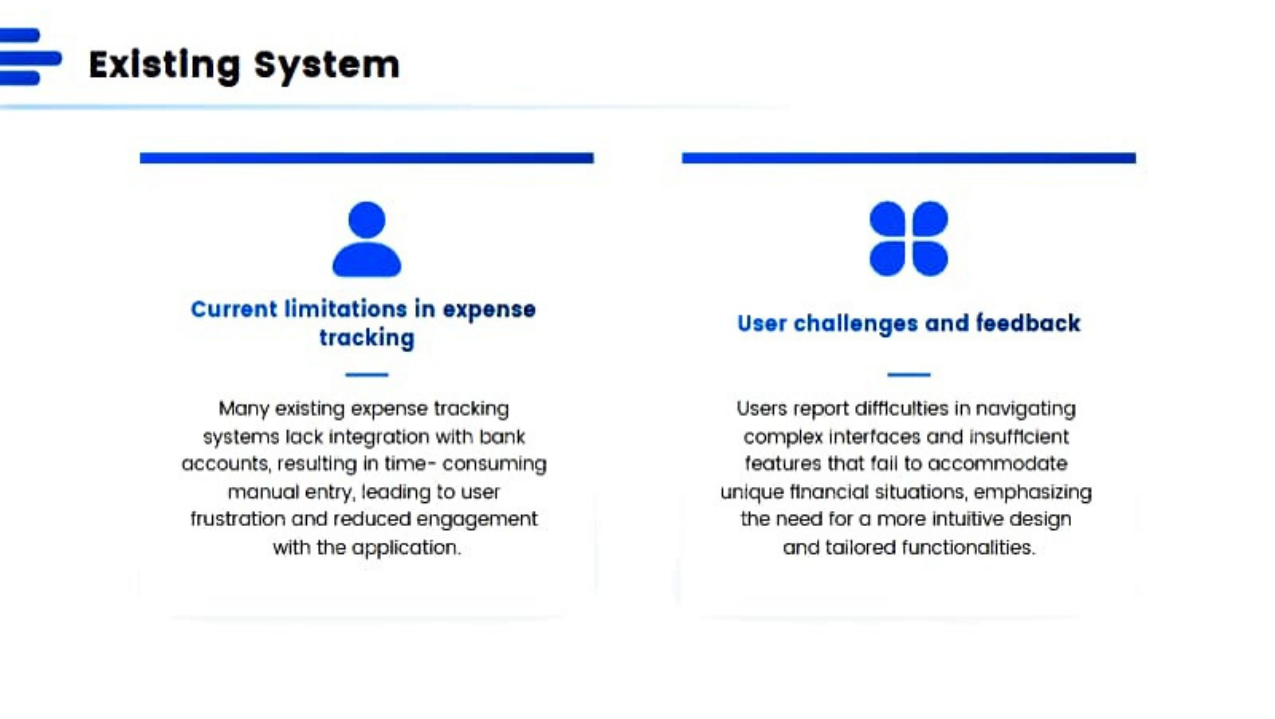

---
Existing system
-•
•
•••
current limitations in expense
User challenges and feedback
tracking
Many existing expense tracking systems lock Integration with bonk accounts, resulting In time-consuming
manual entry, leading to user
frustration and reduced engagement
with the application.
Users report diff1culties in novigoting complex lnterroces and 1nsutt1c1ent features lhot foll to accommodate
unique ttnanclol situations, emphasizing
the need for a more Intuitive design
and tailored functionalities.